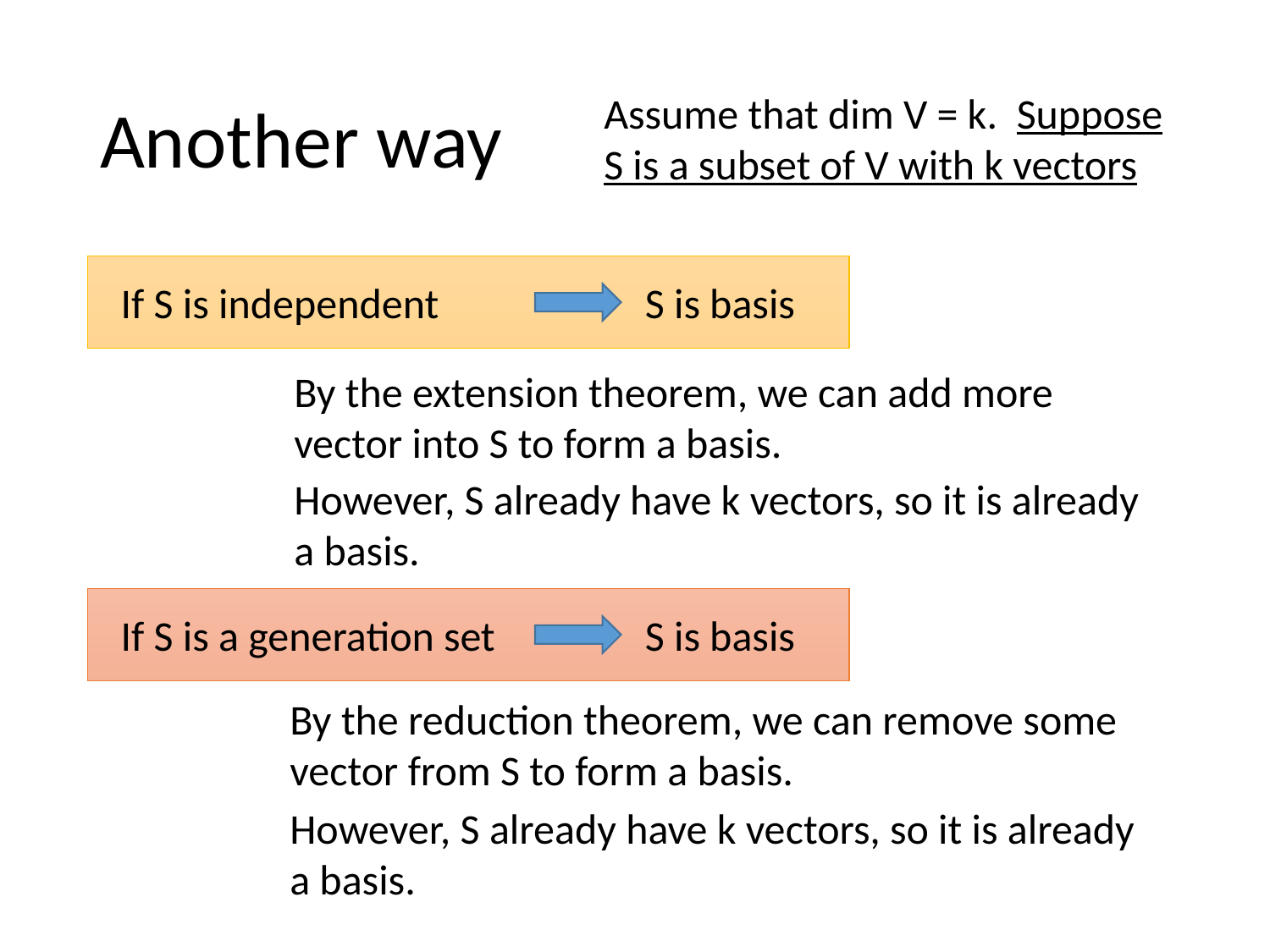

# Another way
Assume that dim V = k.  Suppose S is a subset of V with k vectors

If S is independent
S is basis

By the extension theorem, we can add more vector into S to form a basis.
However, S already have k vectors, so it is already a basis.

If S is a generation set
S is basis

By the reduction theorem, we can remove some vector from S to form a basis.
However, S already have k vectors, so it is already a basis.